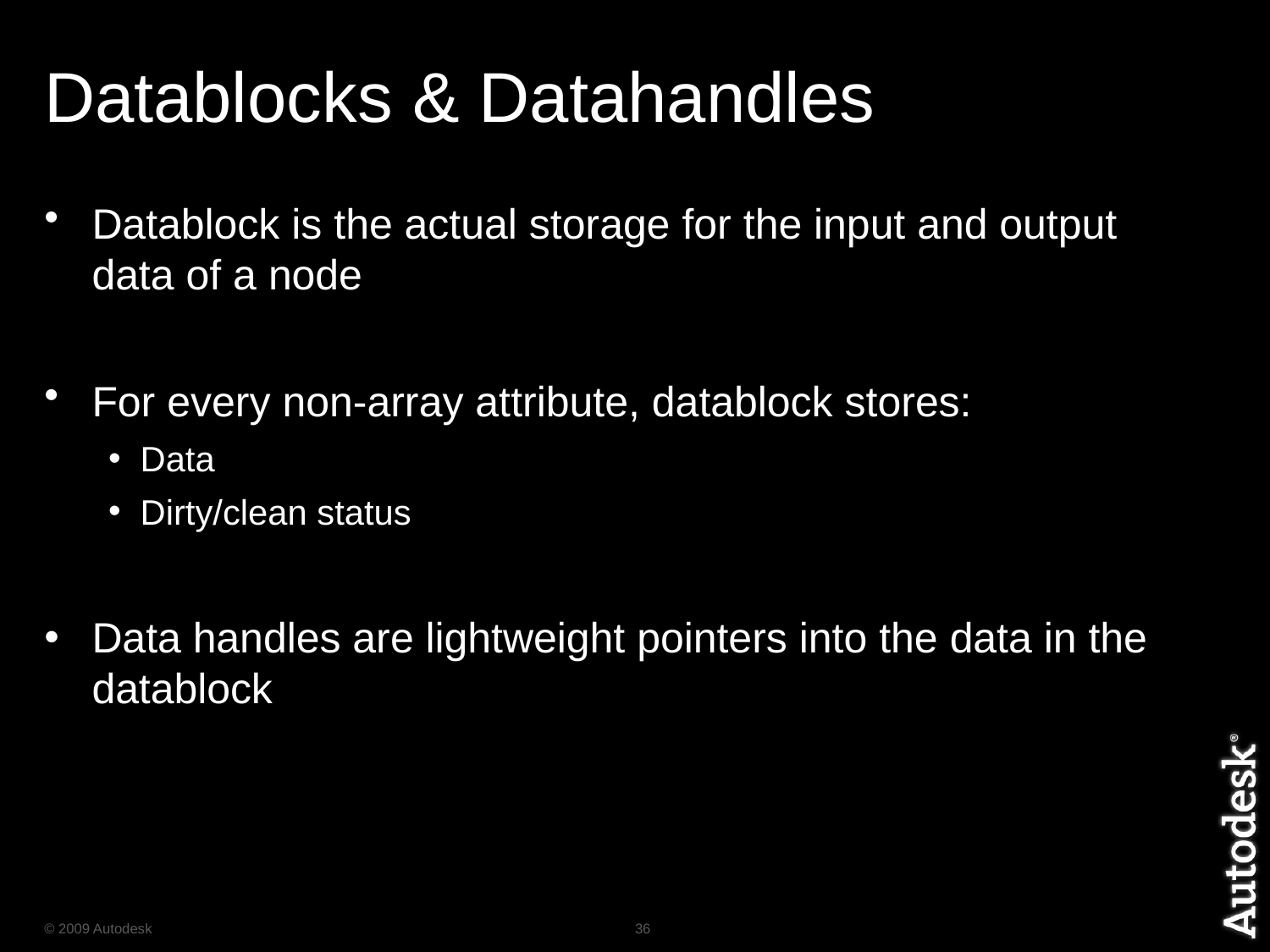

# Datablocks & Datahandles
Datablock is the actual storage for the input and output data of a node

For every non-array attribute, datablock stores:
Data
Dirty/clean status

Data handles are lightweight pointers into the data in the datablock